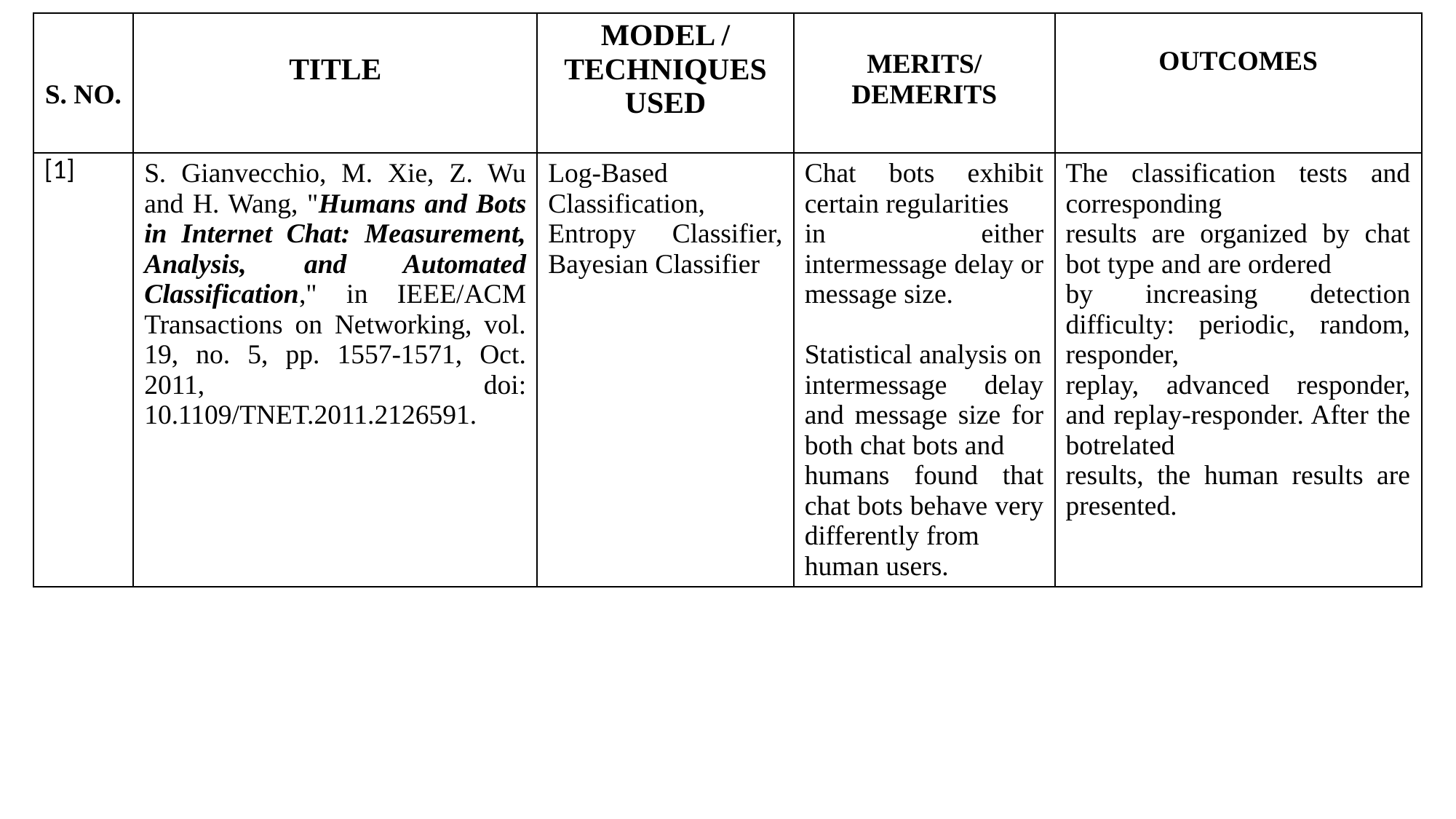

| S. NO. | TITLE | MODEL / TECHNIQUES USED | MERITS/ DEMERITS | OUTCOMES |
| --- | --- | --- | --- | --- |
| [1] | S. Gianvecchio, M. Xie, Z. Wu and H. Wang, "Humans and Bots in Internet Chat: Measurement, Analysis, and Automated Classification," in IEEE/ACM Transactions on Networking, vol. 19, no. 5, pp. 1557-1571, Oct. 2011, doi: 10.1109/TNET.2011.2126591. | Log-Based Classification, Entropy Classifier, Bayesian Classifier | Chat bots exhibit certain regularities in either intermessage delay or message size. Statistical analysis on intermessage delay and message size for both chat bots and humans found that chat bots behave very differently from human users. | The classification tests and corresponding results are organized by chat bot type and are ordered by increasing detection difficulty: periodic, random, responder, replay, advanced responder, and replay-responder. After the botrelated results, the human results are presented. |